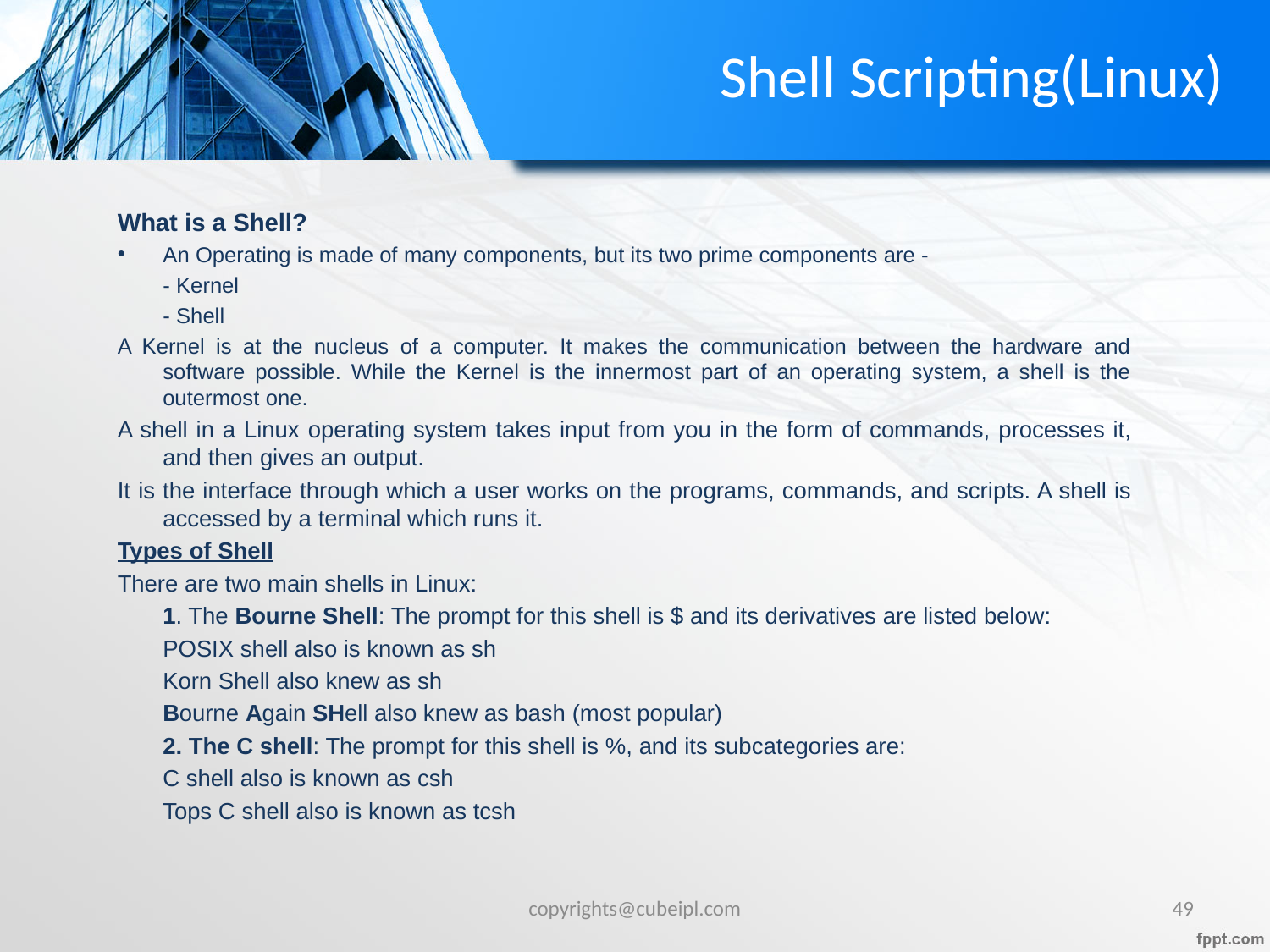

# Shell Scripting(Linux)
What is a Shell?
An Operating is made of many components, but its two prime components are -
		- Kernel
		- Shell
A Kernel is at the nucleus of a computer. It makes the communication between the hardware and software possible. While the Kernel is the innermost part of an operating system, a shell is the outermost one.
A shell in a Linux operating system takes input from you in the form of commands, processes it, and then gives an output.
It is the interface through which a user works on the programs, commands, and scripts. A shell is accessed by a terminal which runs it.
Types of Shell
There are two main shells in Linux:
	1. The Bourne Shell: The prompt for this shell is $ and its derivatives are listed below:
		POSIX shell also is known as sh
		Korn Shell also knew as sh
		Bourne Again SHell also knew as bash (most popular)
	2. The C shell: The prompt for this shell is %, and its subcategories are:
		C shell also is known as csh
		Tops C shell also is known as tcsh

copyrights@cubeipl.com
49